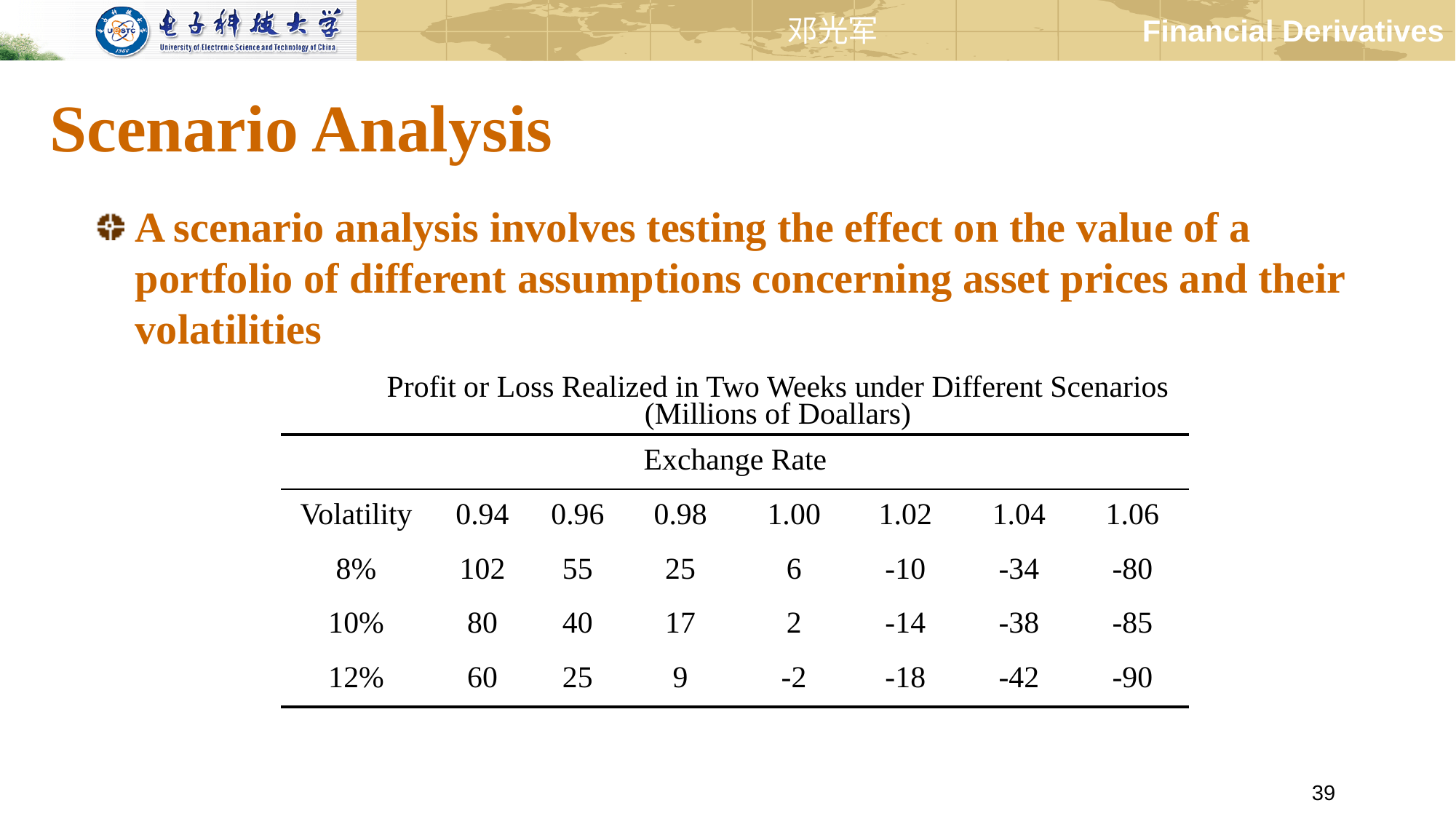

# Scenario Analysis
A scenario analysis involves testing the effect on the value of a portfolio of different assumptions concerning asset prices and their volatilities
| Profit or Loss Realized in Two Weeks under Different Scenarios (Millions of Doallars) |  |  |  |  |  |  |  |
| --- | --- | --- | --- | --- | --- | --- | --- |
| Exchange Rate |  |  |  |  |  |  |  |
| Volatility | 0.94 | 0.96 | 0.98 | 1.00 | 1.02 | 1.04 | 1.06 |
| 8% | 102 | 55 | 25 | 6 | -10 | -34 | -80 |
| 10% | 80 | 40 | 17 | 2 | -14 | -38 | -85 |
| 12% | 60 | 25 | 9 | -2 | -18 | -42 | -90 |